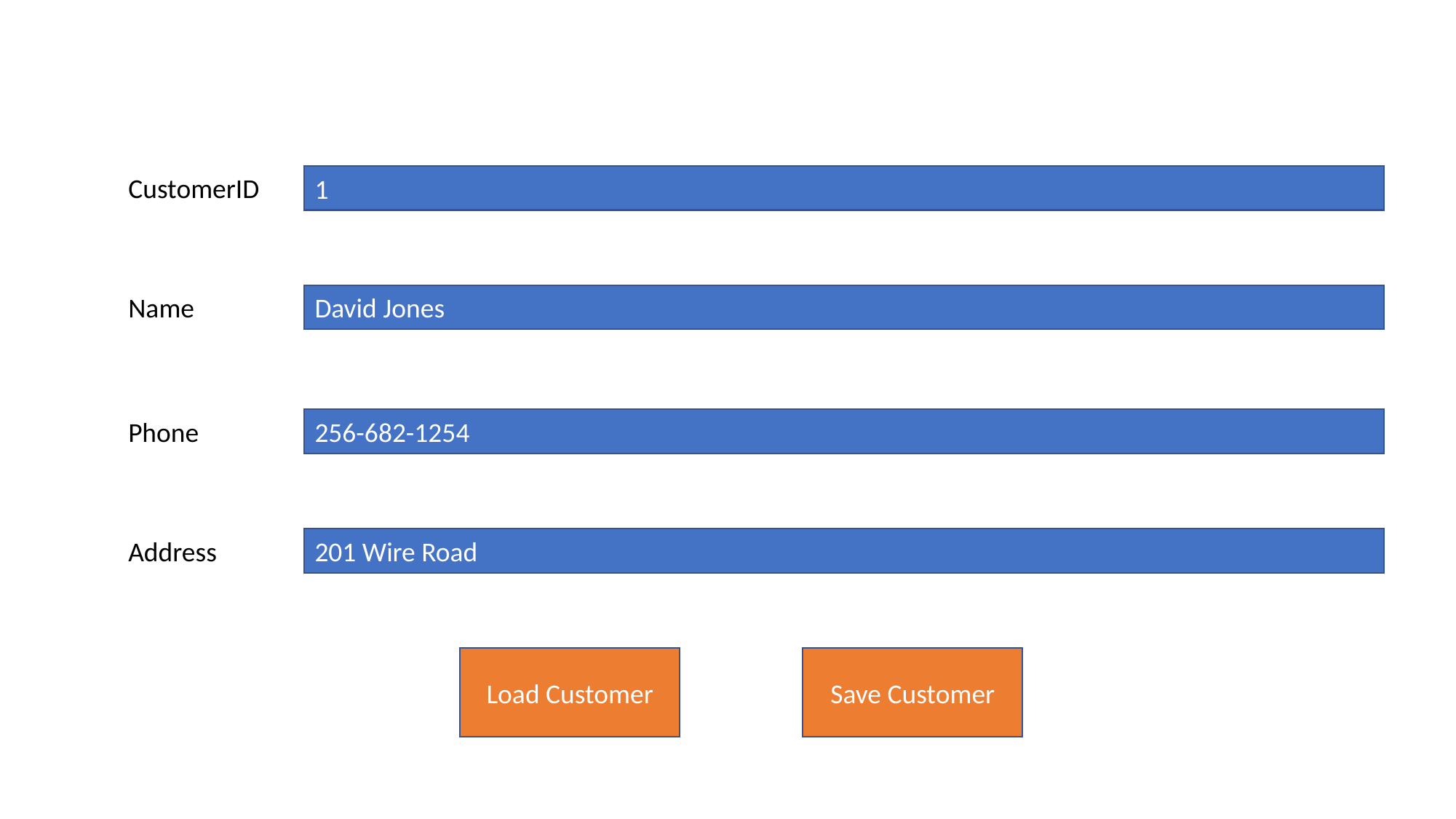

1
CustomerID
David Jones
Name
256-682-1254
Phone
201 Wire Road
Address
Save Customer
Load Customer